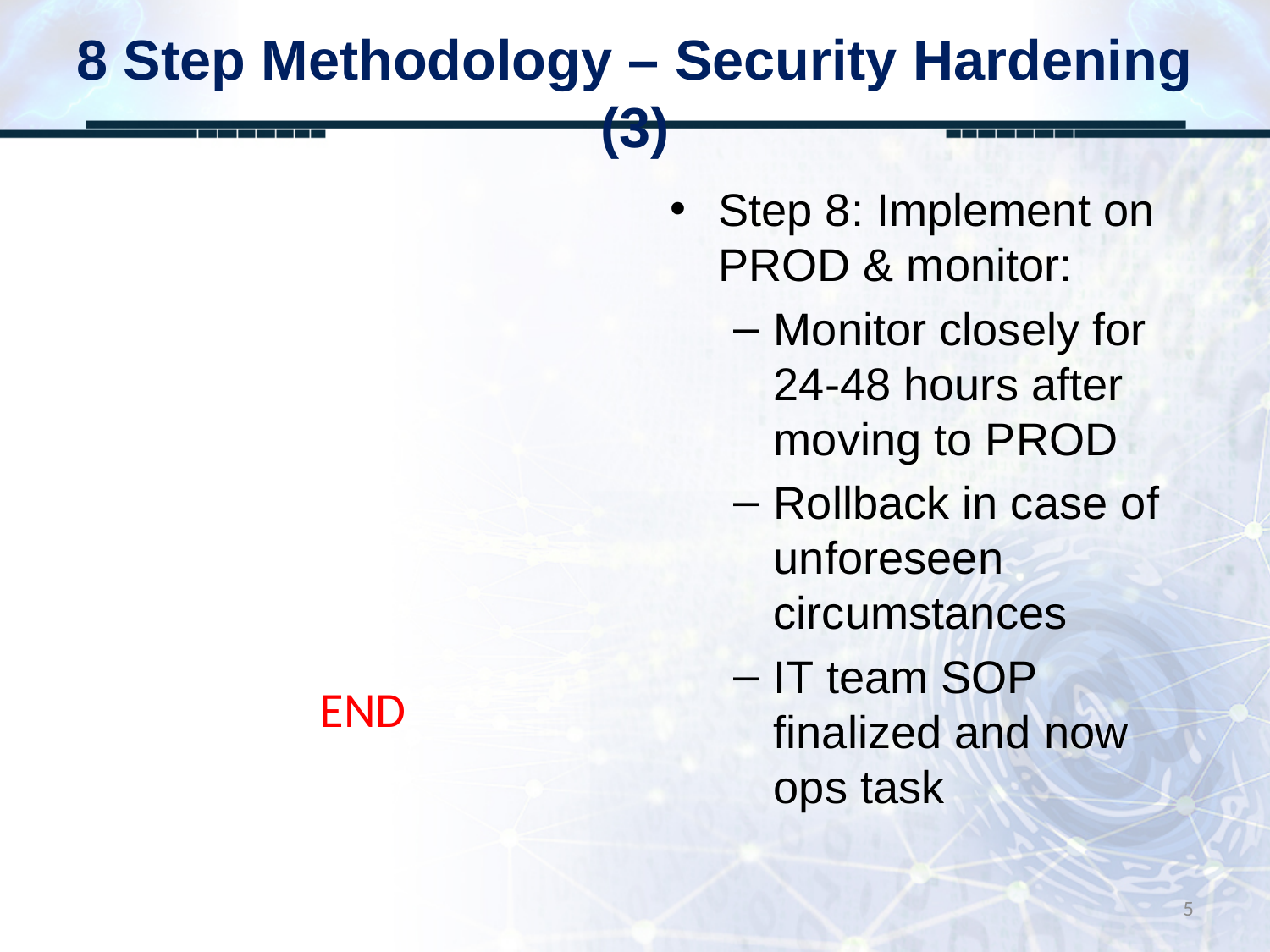

# 8 Step Methodology – Security Hardening (3)
Step 8: Implement on PROD & monitor:
Monitor closely for 24-48 hours after moving to PROD
Rollback in case of unforeseen circumstances
IT team SOP finalized and now ops task

END
5